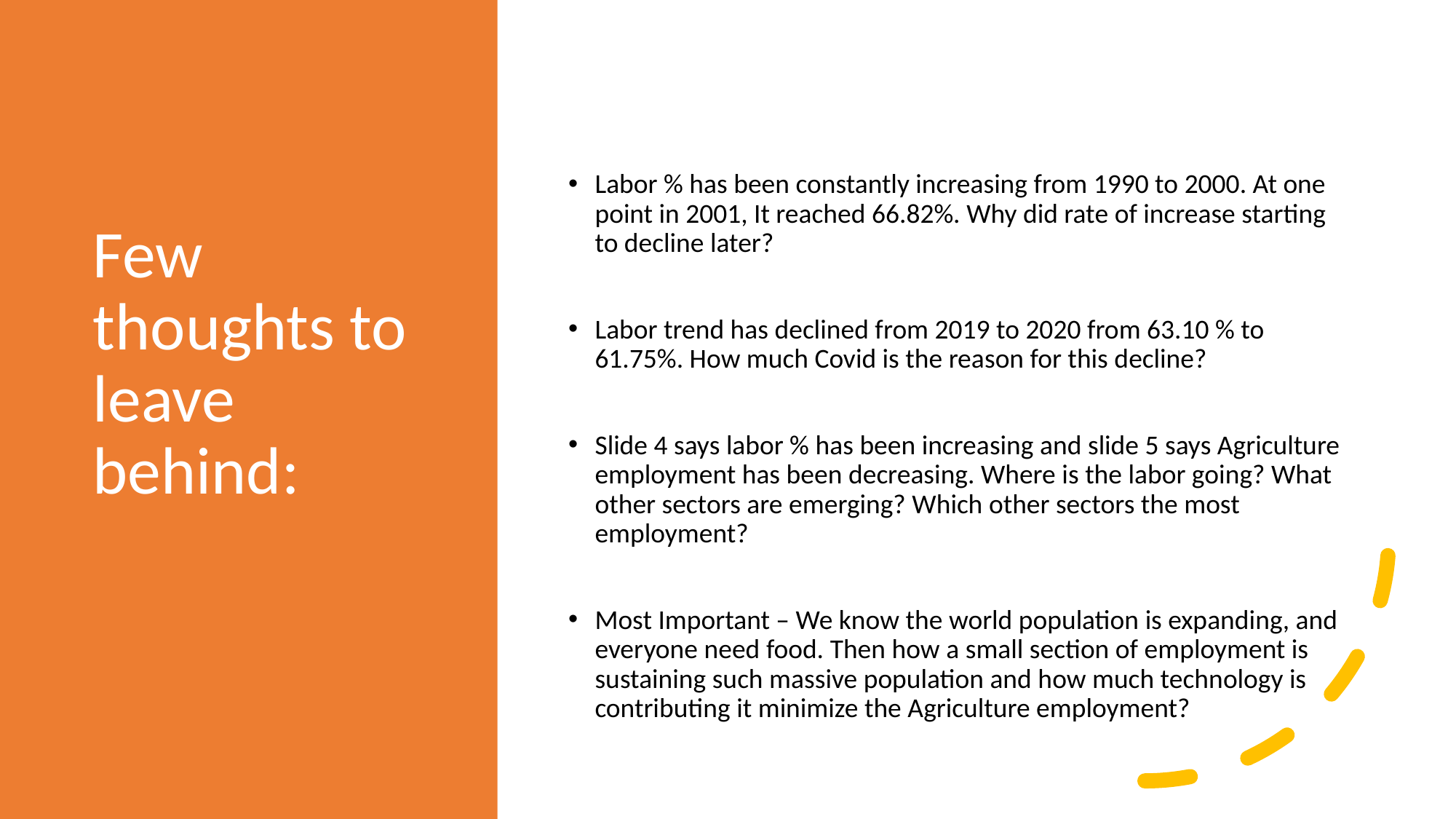

# Few thoughts to leave behind:
Labor % has been constantly increasing from 1990 to 2000. At one point in 2001, It reached 66.82%. Why did rate of increase starting to decline later?

Labor trend has declined from 2019 to 2020 from 63.10 % to 61.75%. How much Covid is the reason for this decline?

Slide 4 says labor % has been increasing and slide 5 says Agriculture employment has been decreasing. Where is the labor going? What other sectors are emerging? Which other sectors the most employment?

Most Important – We know the world population is expanding, and everyone need food. Then how a small section of employment is sustaining such massive population and how much technology is contributing it minimize the Agriculture employment?